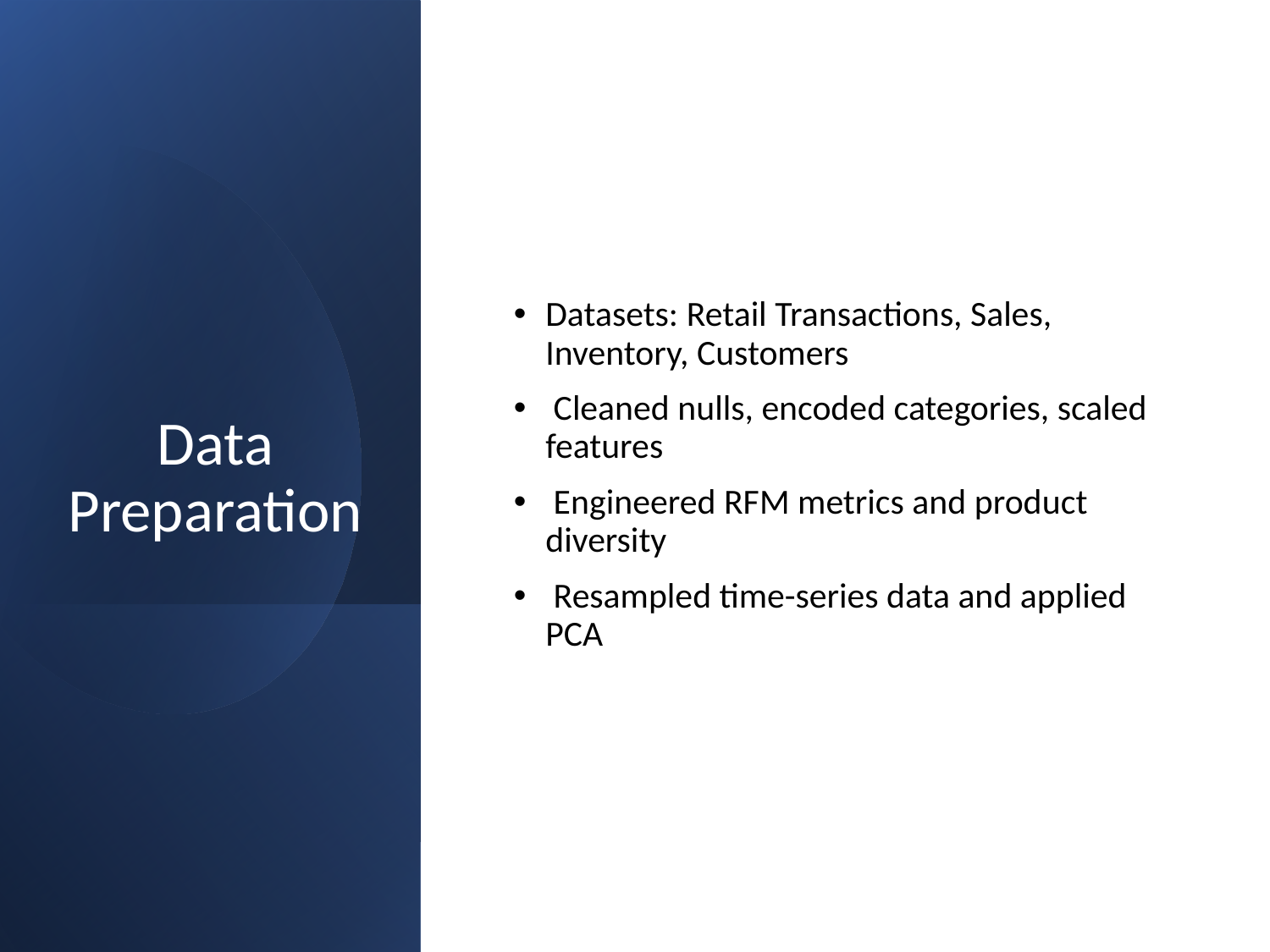

# Data Preparation
Datasets: Retail Transactions, Sales, Inventory, Customers
 Cleaned nulls, encoded categories, scaled features
 Engineered RFM metrics and product diversity
 Resampled time-series data and applied PCA